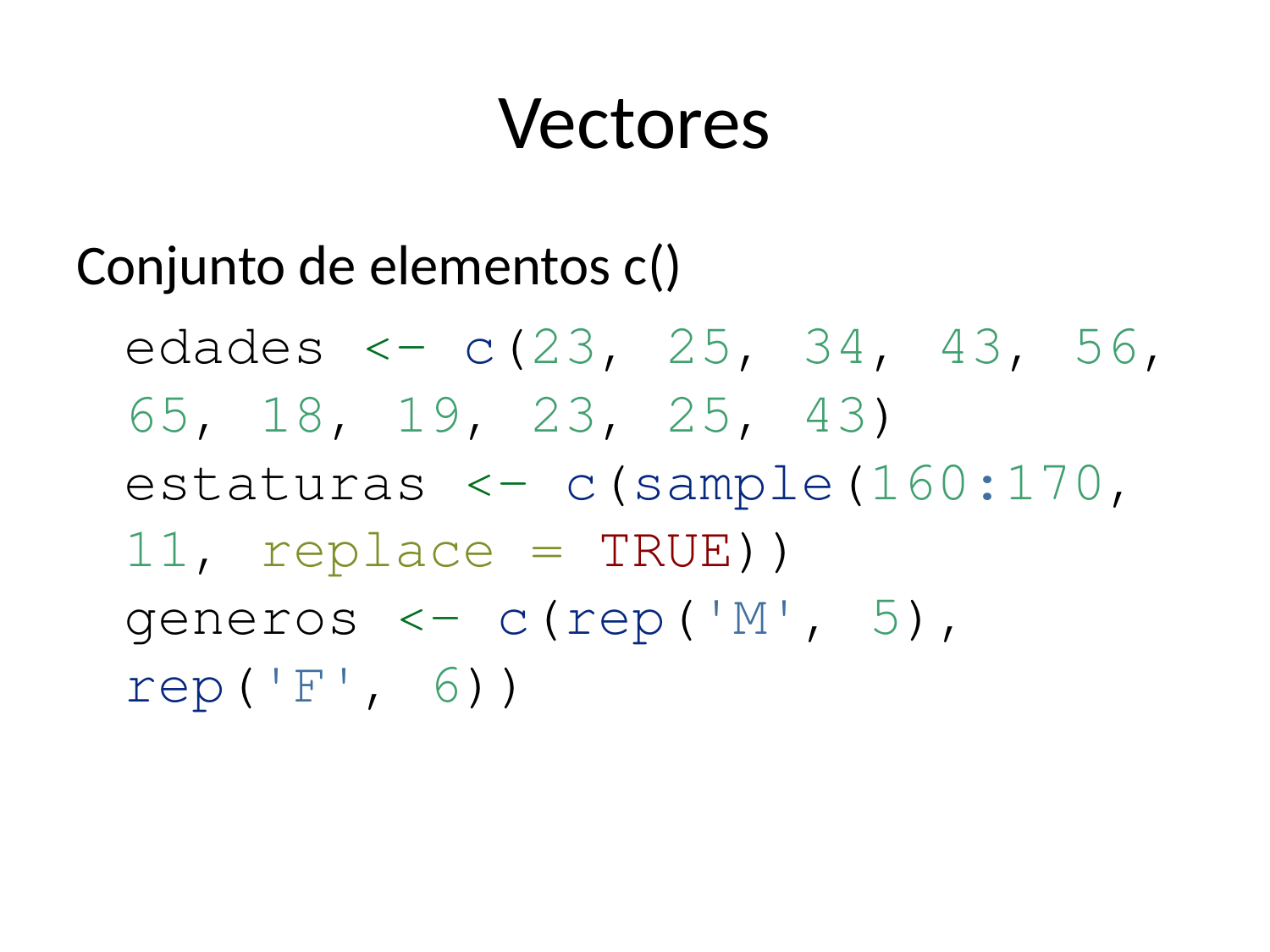

# Vectores
Conjunto de elementos c()
edades <- c(23, 25, 34, 43, 56, 65, 18, 19, 23, 25, 43)
estaturas <- c(sample(160:170, 11, replace = TRUE))
generos <- c(rep('M', 5), rep('F', 6))